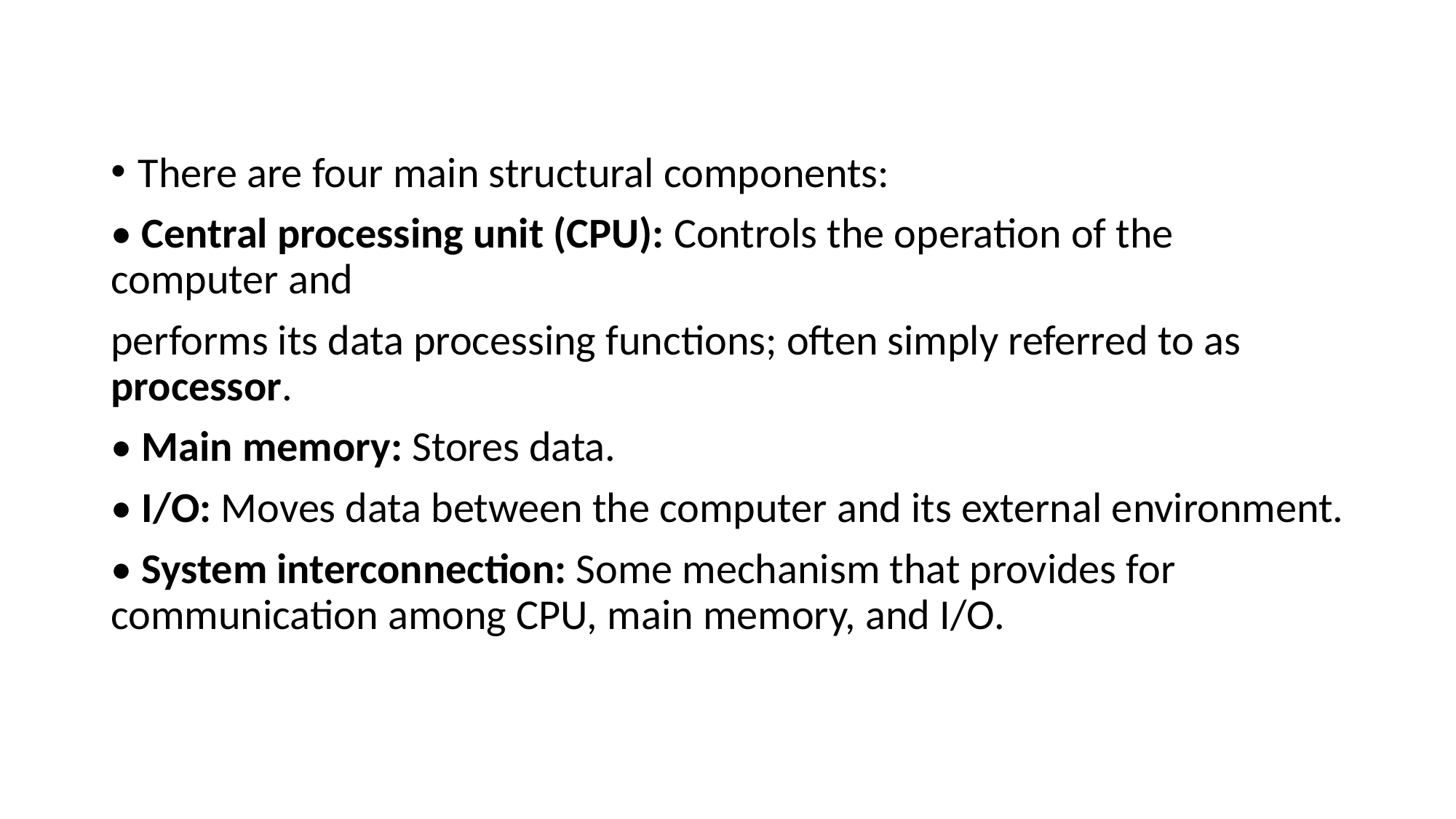

There are four main structural components:
• Central processing unit (CPU): Controls the operation of the computer and
performs its data processing functions; often simply referred to as processor.
• Main memory: Stores data.
• I/O: Moves data between the computer and its external environment.
• System interconnection: Some mechanism that provides for communication among CPU, main memory, and I/O.